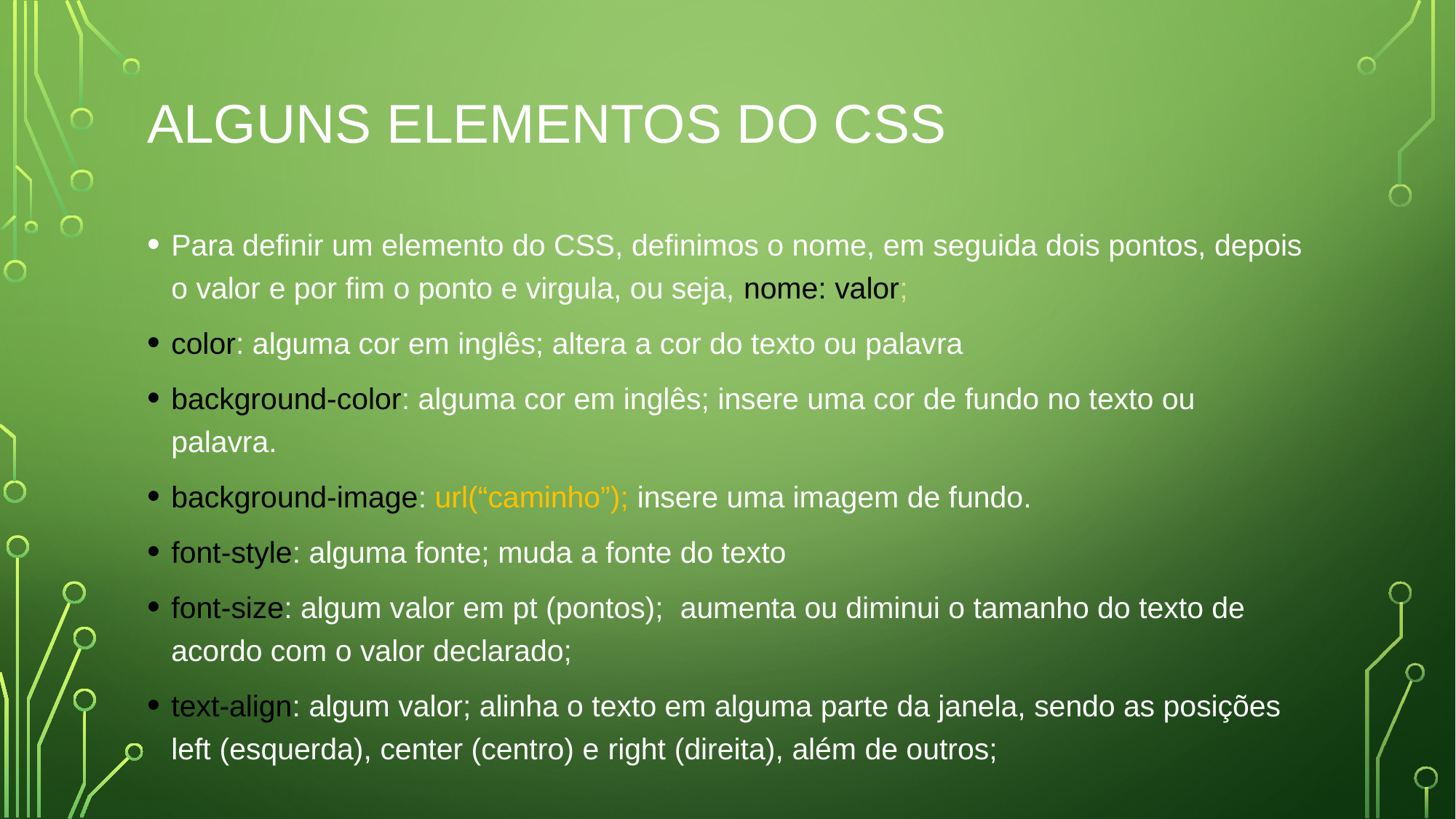

# Alguns elementos do CSS
Para definir um elemento do CSS, definimos o nome, em seguida dois pontos, depois o valor e por fim o ponto e virgula, ou seja, nome: valor;
color: alguma cor em inglês; altera a cor do texto ou palavra
background-color: alguma cor em inglês; insere uma cor de fundo no texto ou palavra.
background-image: url(“caminho”); insere uma imagem de fundo.
font-style: alguma fonte; muda a fonte do texto
font-size: algum valor em pt (pontos);  aumenta ou diminui o tamanho do texto de acordo com o valor declarado;
text-align: algum valor; alinha o texto em alguma parte da janela, sendo as posições left (esquerda), center (centro) e right (direita), além de outros;